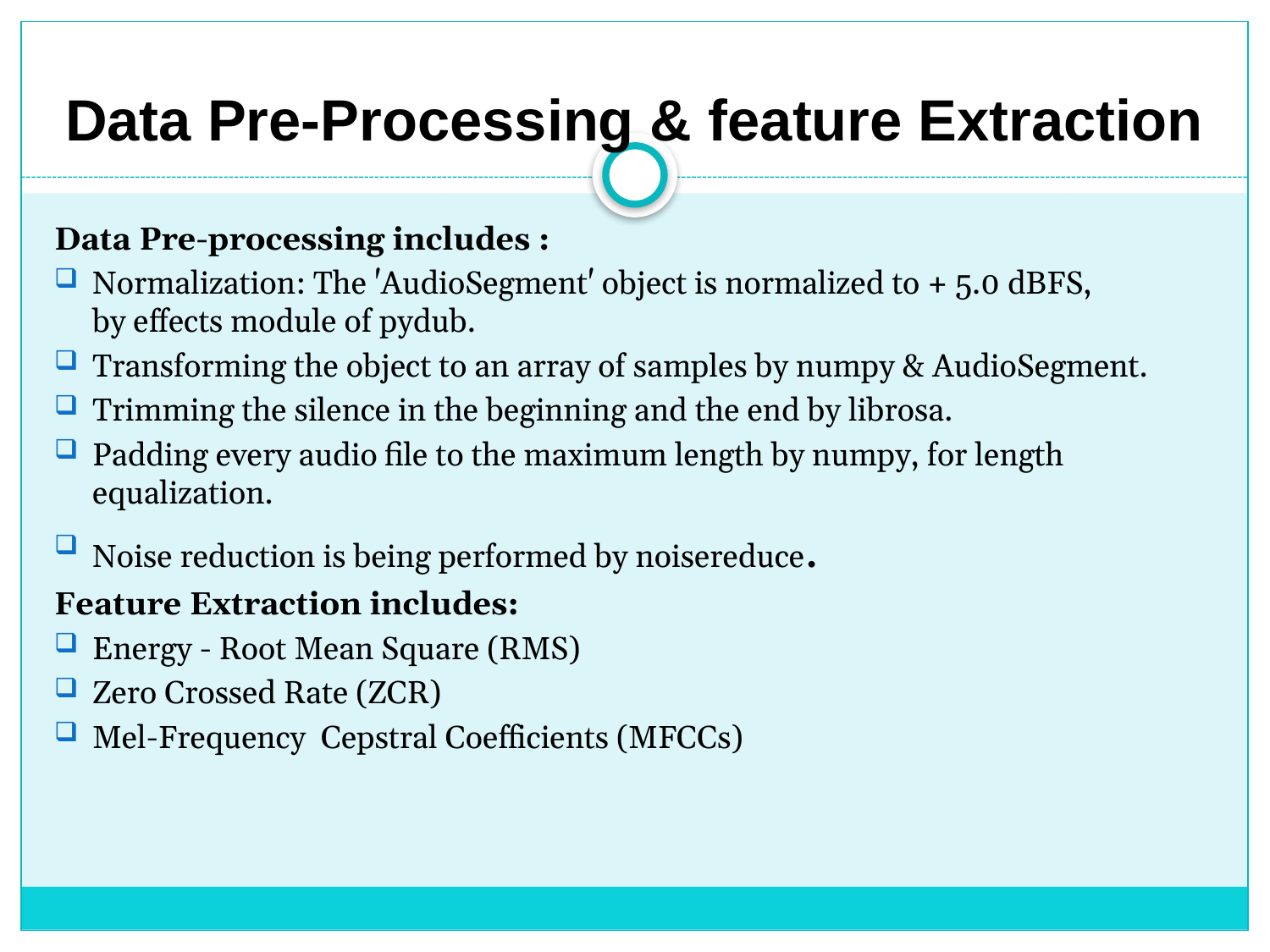

# Data Pre-Processing & feature Extraction
Data Pre-processing includes :
Normalization: The 'AudioSegment' object is normalized to + 5.0 dBFS, by effects module of pydub.
Transforming the object to an array of samples by numpy & AudioSegment.
Trimming the silence in the beginning and the end by librosa.
Padding every audio file to the maximum length by numpy, for length equalization.
Noise reduction is being performed by noisereduce.
Feature Extraction includes:
Energy - Root Mean Square (RMS)
Zero Crossed Rate (ZCR)
Mel-Frequency  Cepstral Coefficients (MFCCs)